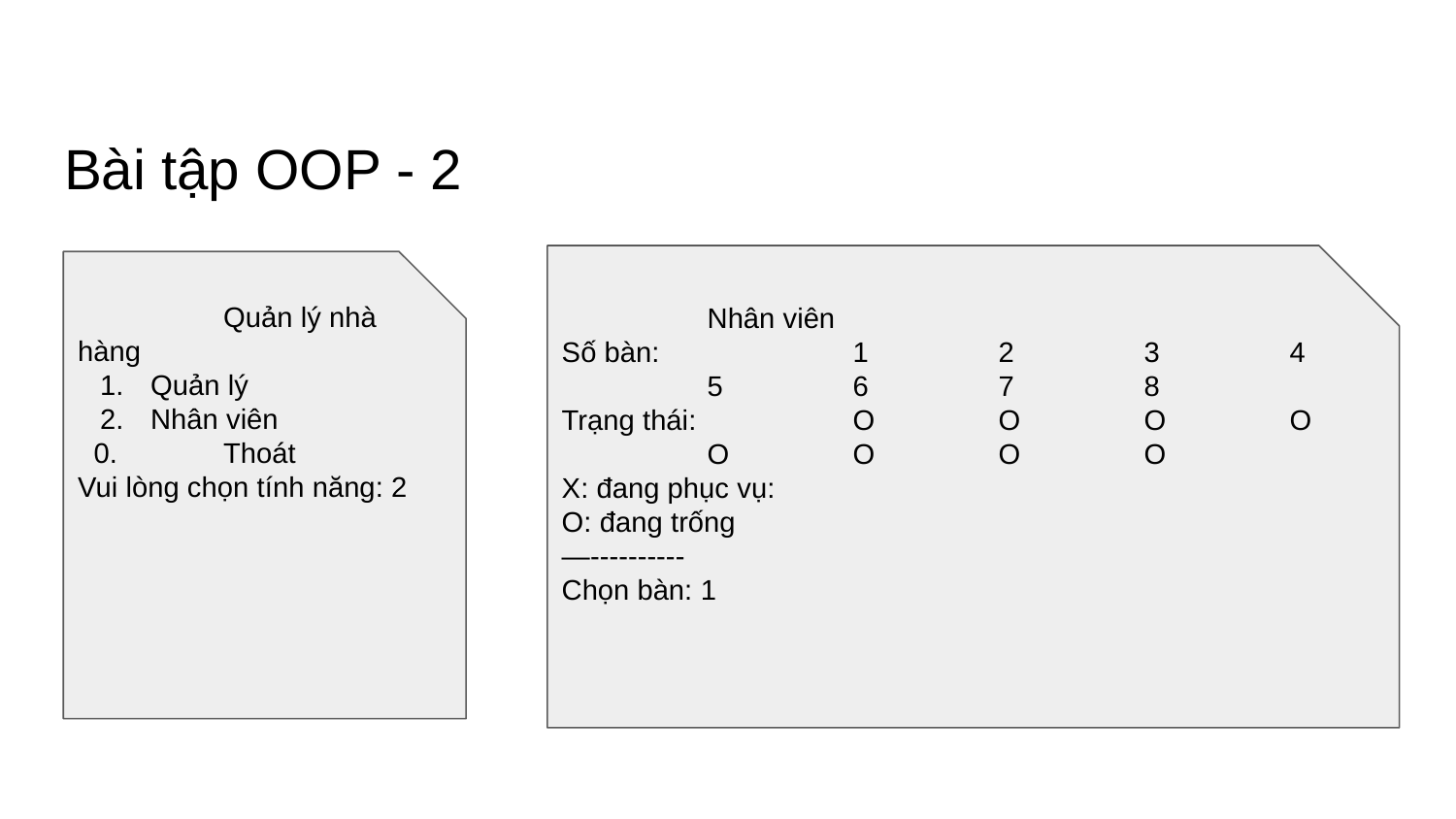

# Bài tập OOP - 2
	Nhân viên
Số bàn:		1	2	3	4	5	6	7	8
Trạng thái:		O	O	O	O	O	O	O	O
X: đang phục vụ:
O: đang trống
—----------
Chọn bàn: 1
	Quản lý nhà hàng
Quản lý
Nhân viên
  0. 	Thoát
Vui lòng chọn tính năng: 2